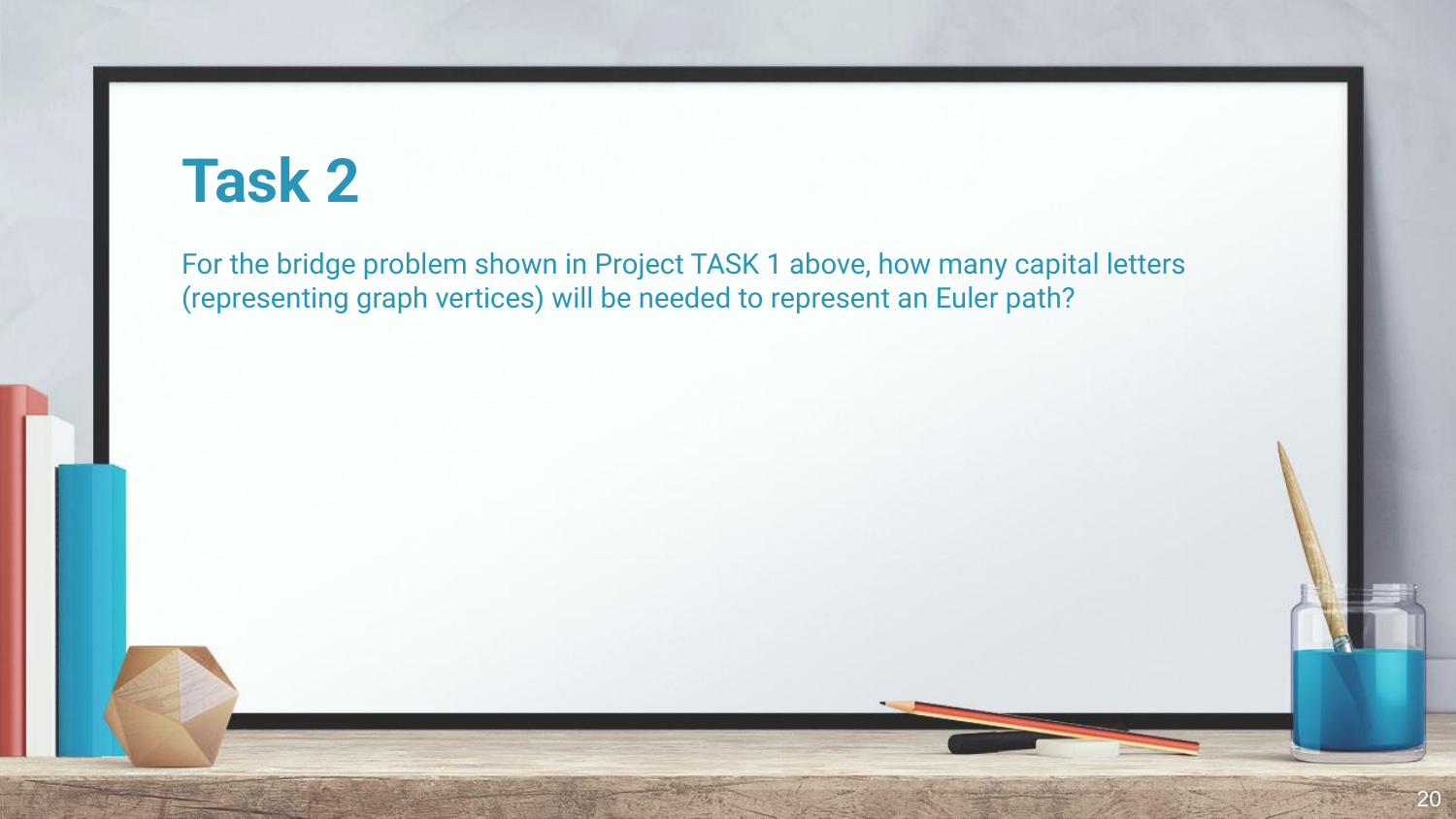

# Task 2
For the bridge problem shown in Project TASK 1 above, how many capital letters (representing graph vertices) will be needed to represent an Euler path?
20